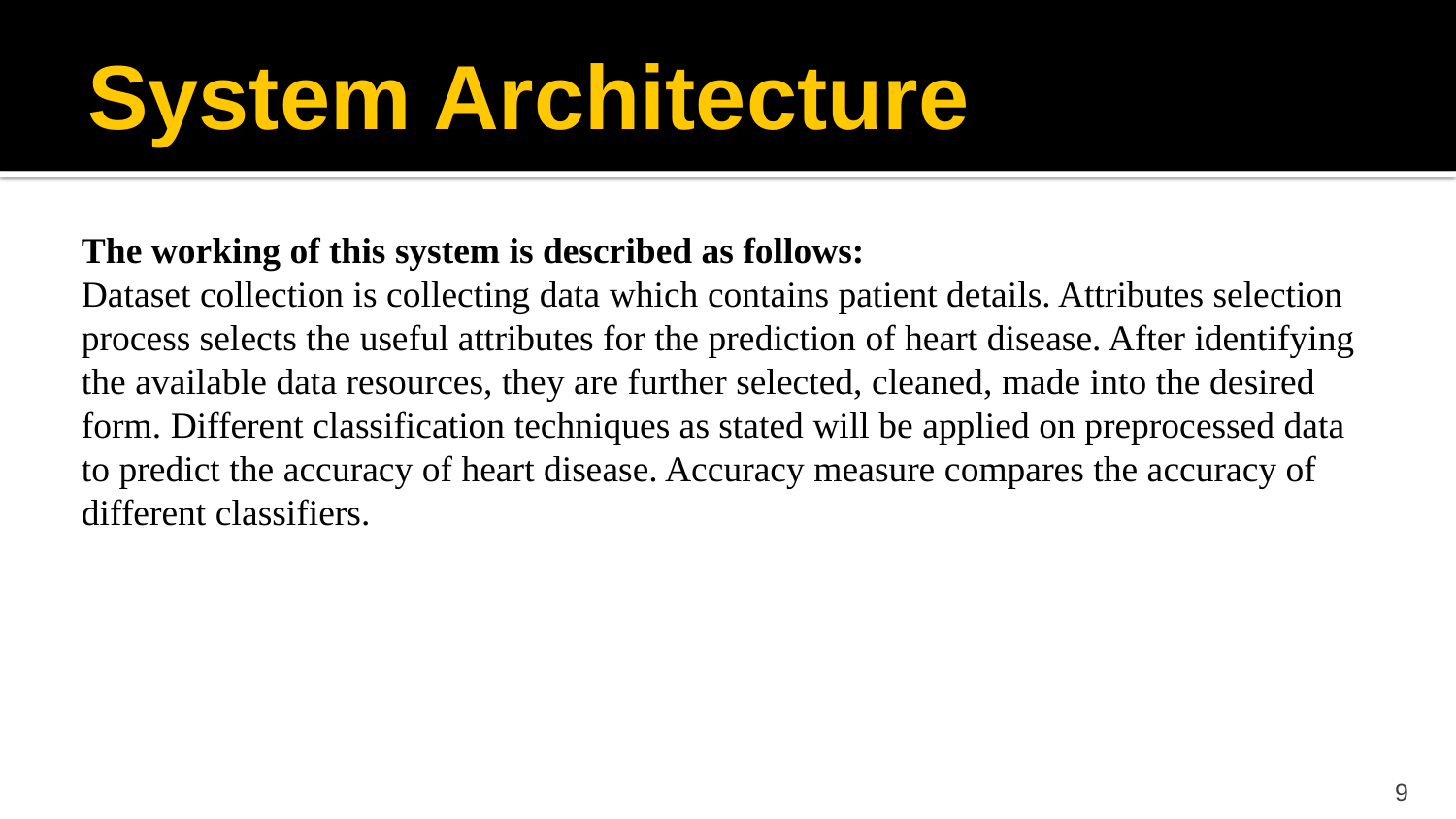

# System Architecture
The working of this system is described as follows:
Dataset collection is collecting data which contains patient details. Attributes selection process selects the useful attributes for the prediction of heart disease. After identifying the available data resources, they are further selected, cleaned, made into the desired form. Different classification techniques as stated will be applied on preprocessed data to predict the accuracy of heart disease. Accuracy measure compares the accuracy of different classifiers.

9